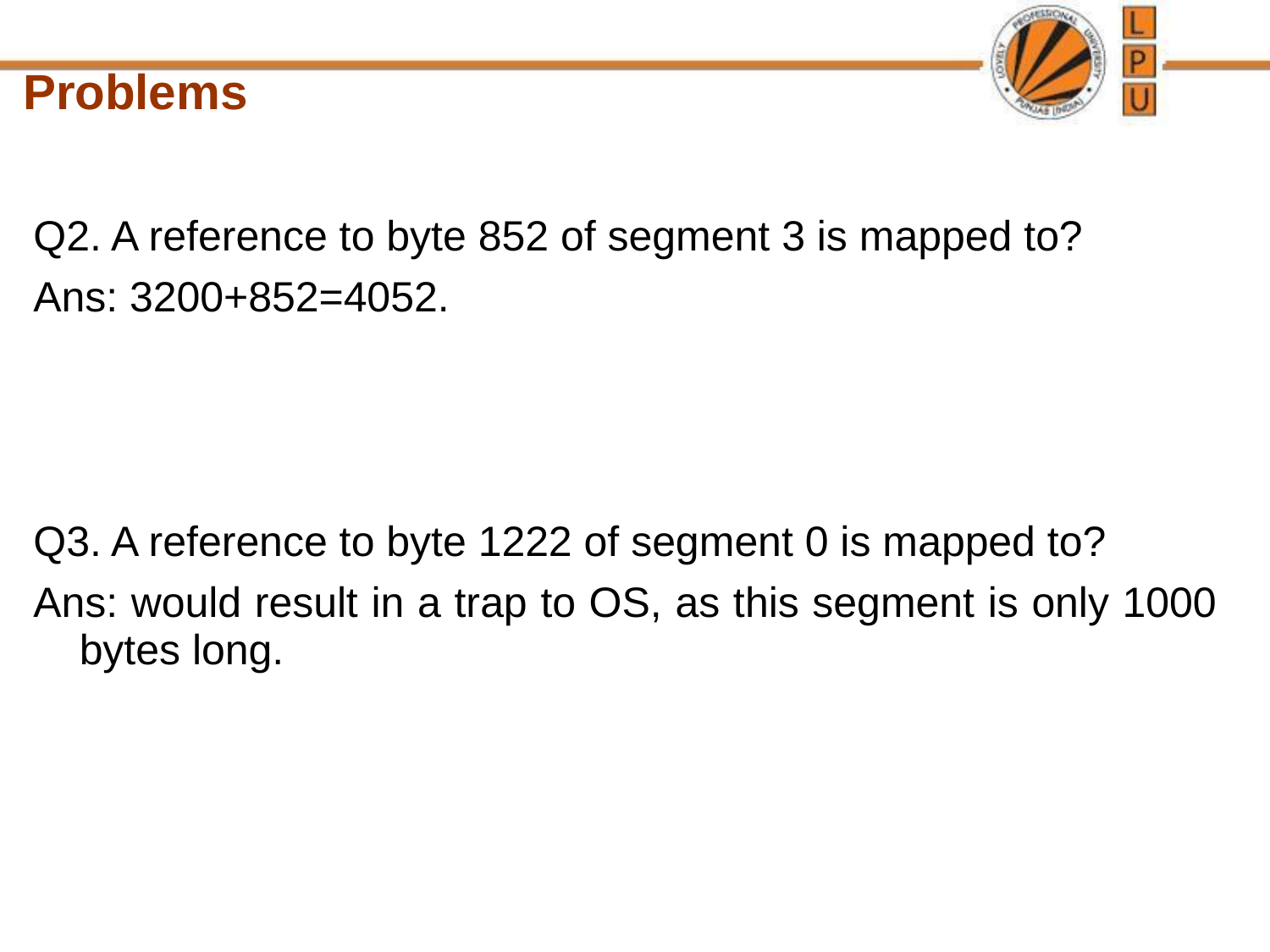

Problems

Q2. A reference to byte 852 of segment 3 is mapped to?
Ans: 3200+852=4052.

Q3. A reference to byte 1222 of segment 0 is mapped to?
Ans: would result in a trap to OS, as this segment is only 1000 bytes long.